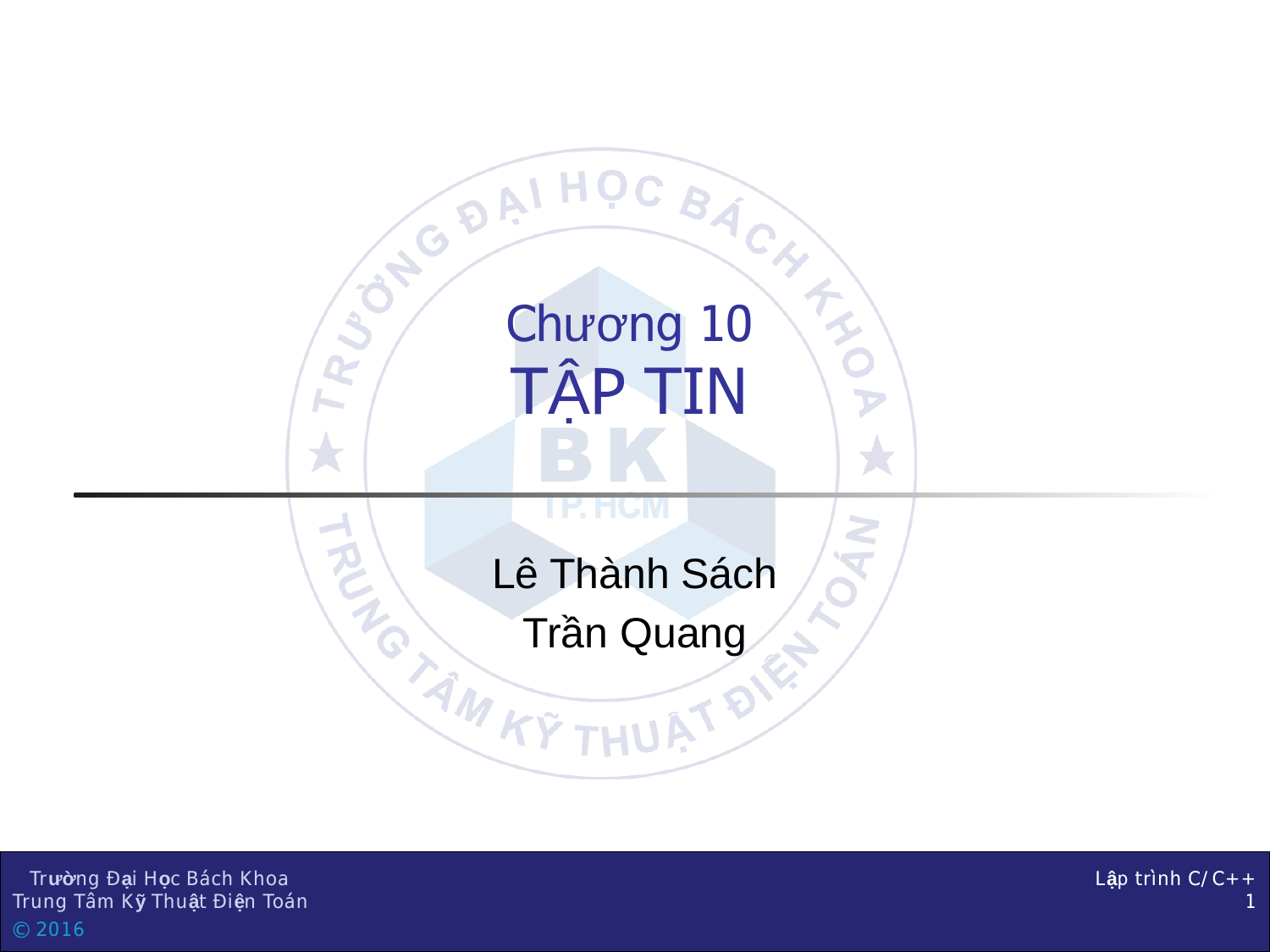

# Chương 10 TẬP TIN
Lê Thành Sách
Trần Quang